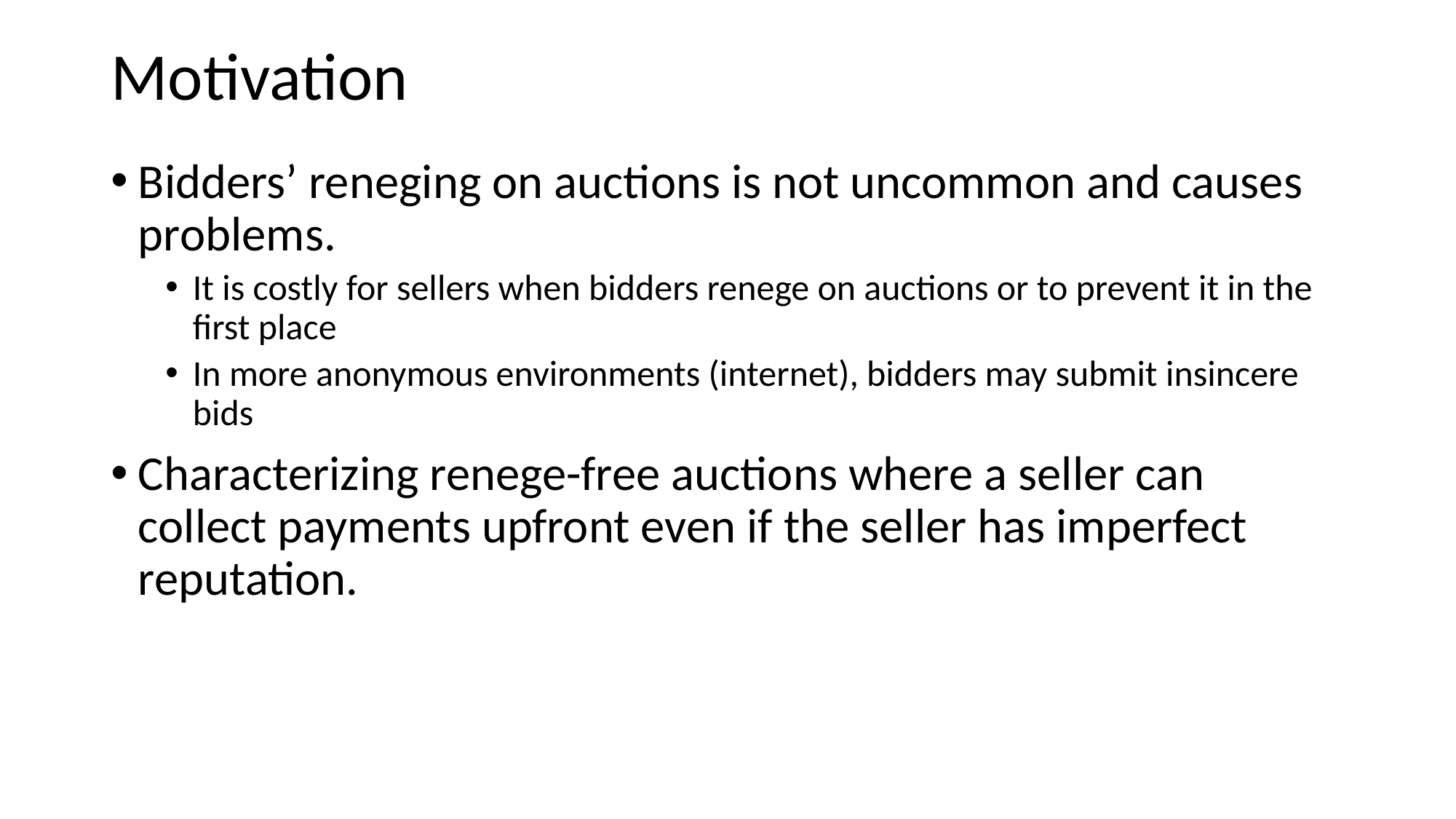

# Motivation
Bidders’ reneging on auctions is not uncommon and causes problems.
It is costly for sellers when bidders renege on auctions or to prevent it in the first place
In more anonymous environments (internet), bidders may submit insincere bids
Characterizing renege-free auctions where a seller can collect payments upfront even if the seller has imperfect reputation.